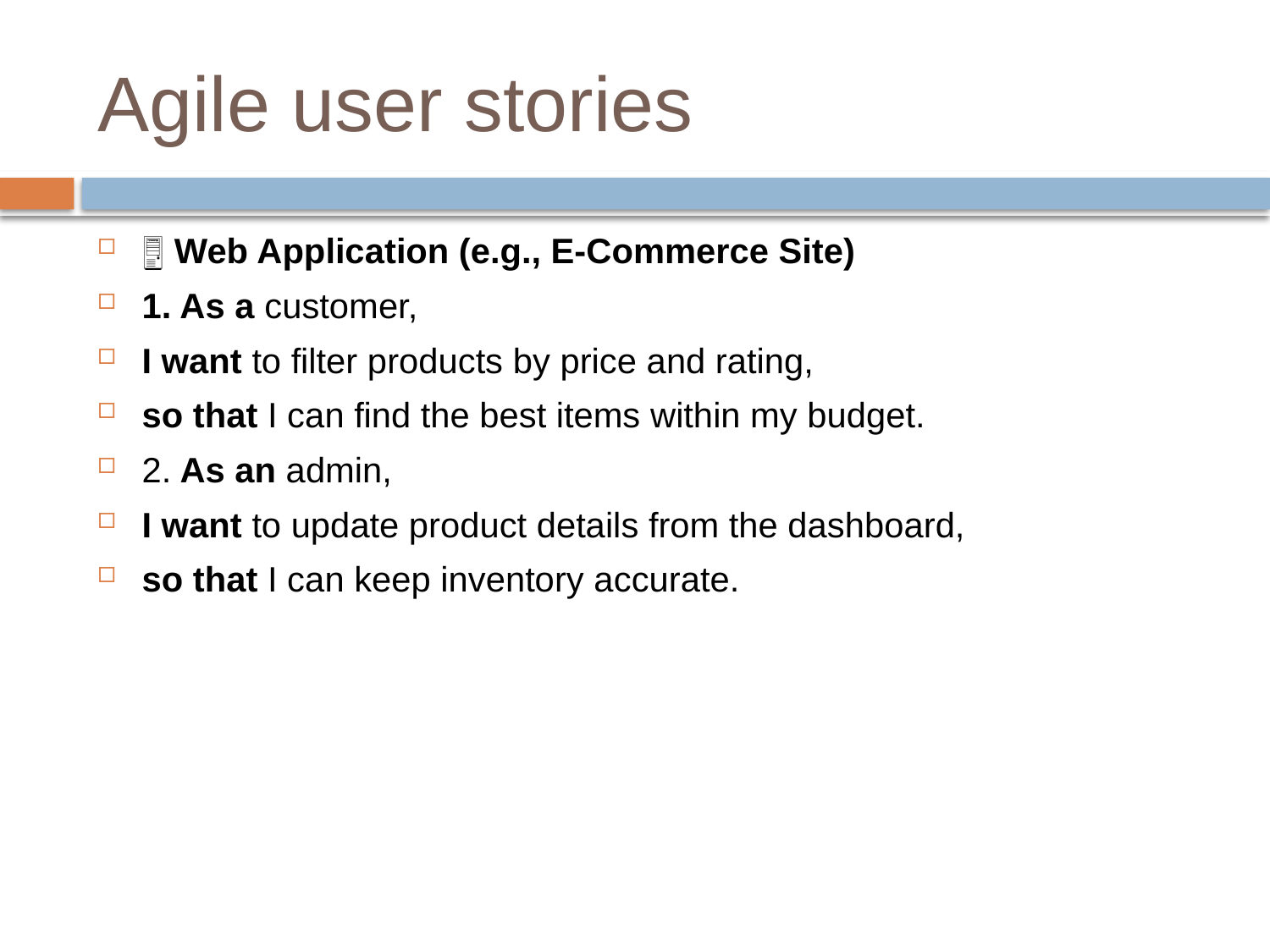

# Agile user stories
🖥️ Web Application (e.g., E-Commerce Site)
1. As a customer,
I want to filter products by price and rating,
so that I can find the best items within my budget.
2. As an admin,
I want to update product details from the dashboard,
so that I can keep inventory accurate.